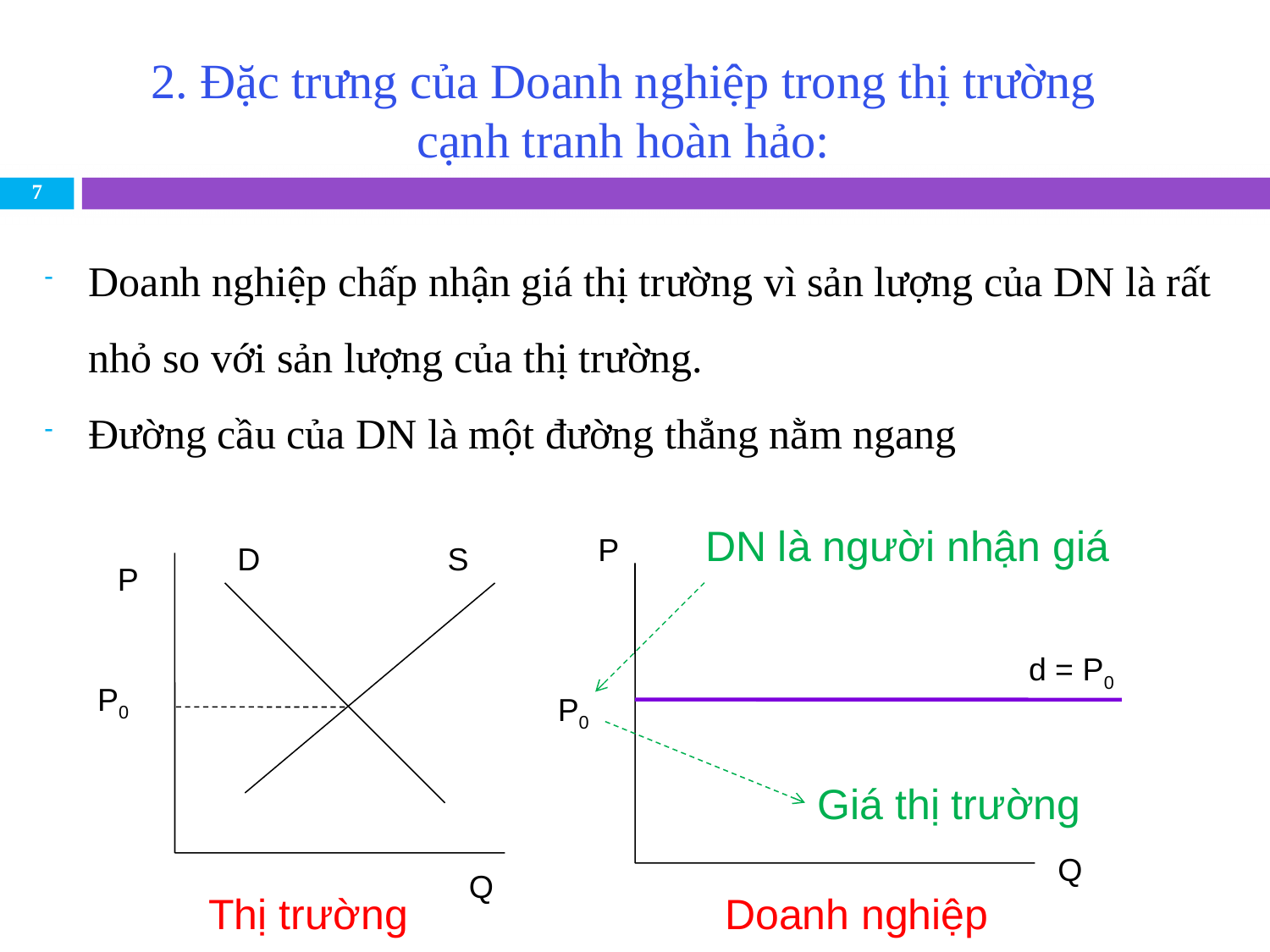

# 2. Đặc trưng của Doanh nghiệp trong thị trường cạnh tranh hoàn hảo:
7
Doanh nghiệp chấp nhận giá thị trường vì sản lượng của DN là rất nhỏ so với sản lượng của thị trường.
Đường cầu của DN là một đường thẳng nằm ngang
DN là người nhận giá
P
D
S
P

d = P0
P0
P0

Giá thị trường
Q

Q

Thị trường
Doanh nghiệp